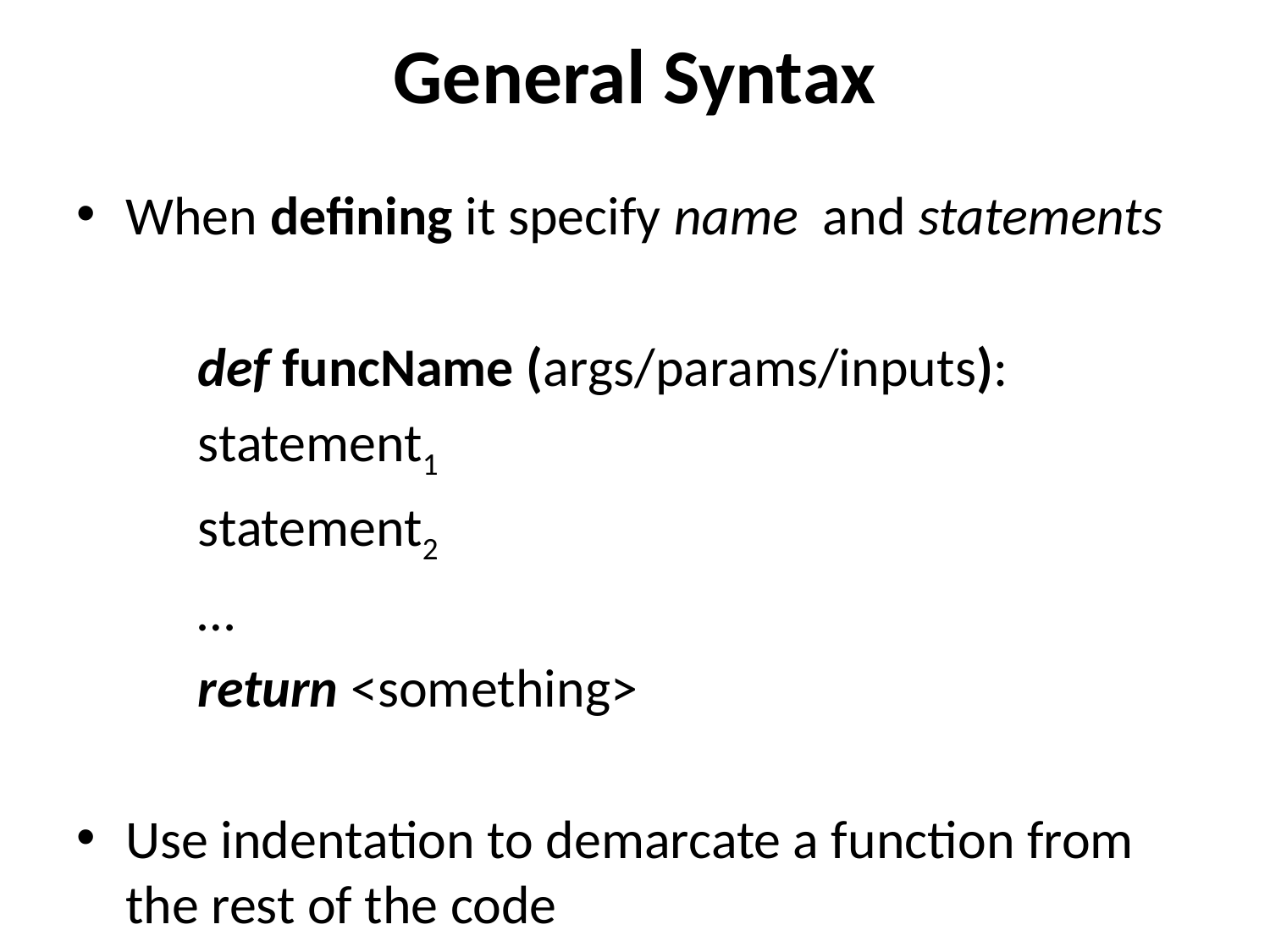

# General Syntax
When defining it specify name  and statements

		def funcName (args/params/inputs):
			statement1
			statement2
			…
			return <something>

Use indentation to demarcate a function from the rest of the code